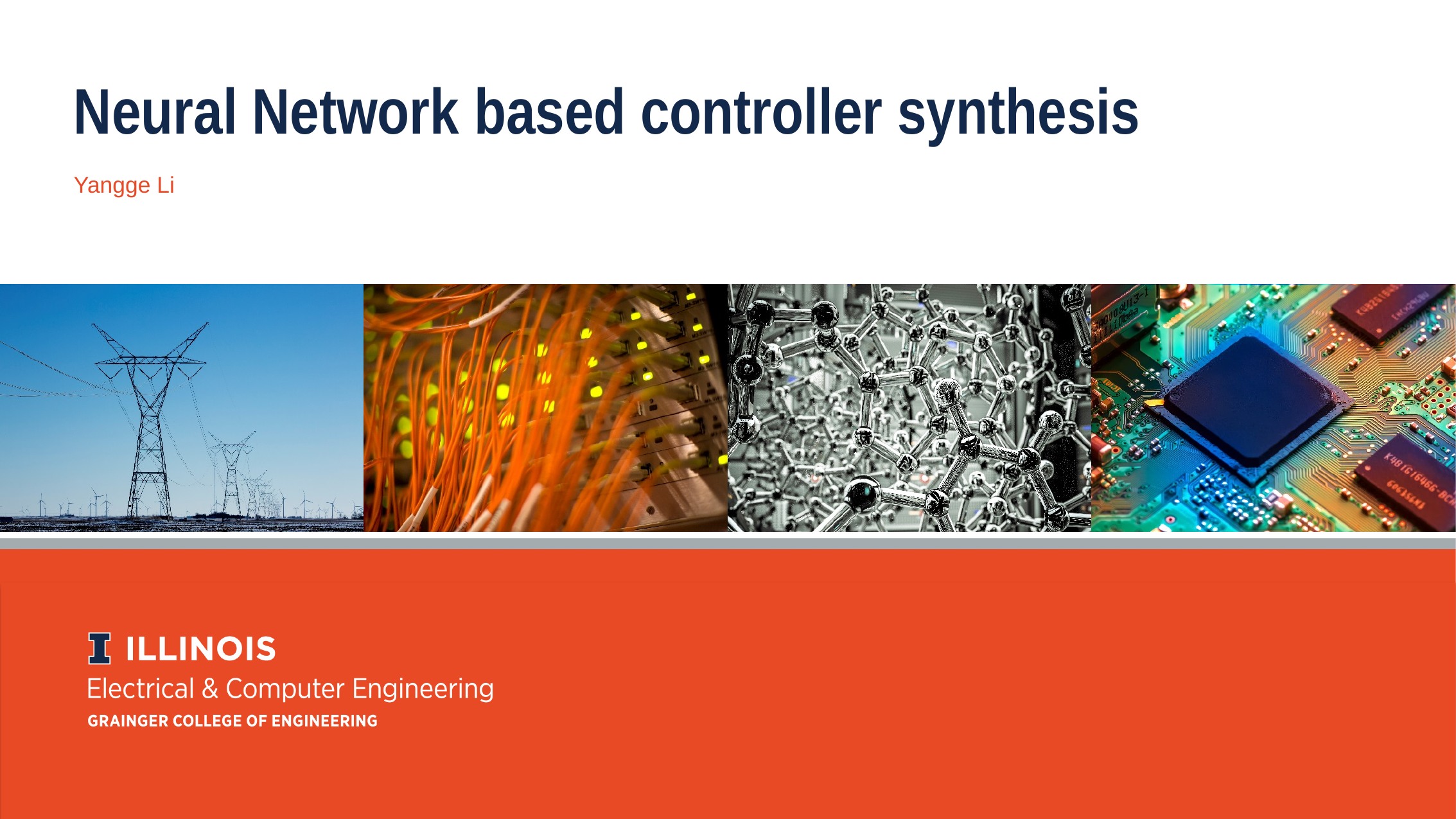

Neural Network based controller synthesis
Yangge Li